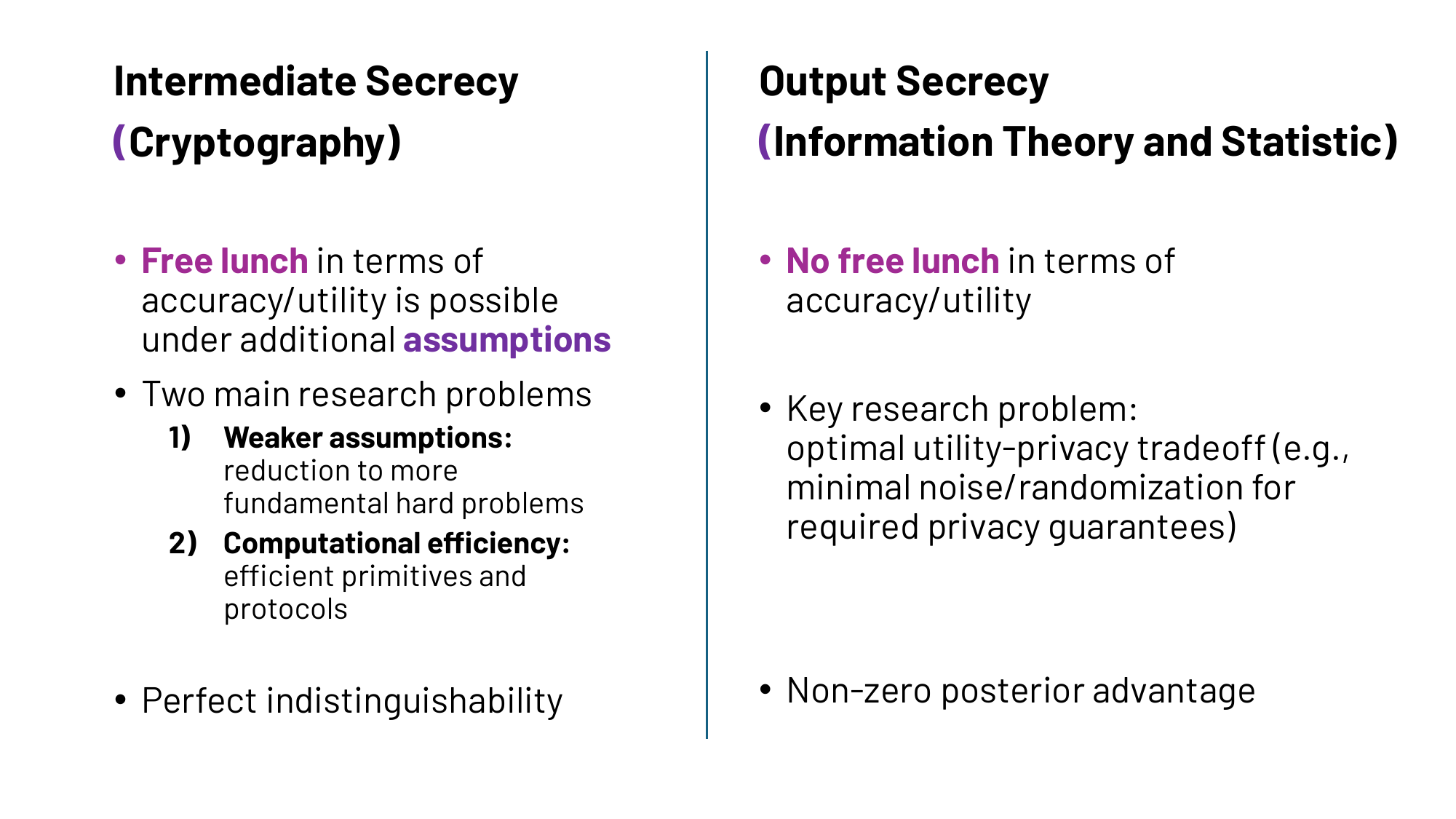

Output Secrecy
(Information Theory and Statistic)

No free lunch in terms of accuracy/utility

Key research problem:                      optimal utility-privacy tradeoff (e.g., minimal noise/randomization for required privacy guarantees)

Non-zero posterior advantage
Intermediate Secrecy
(Cryptography)

Free lunch in terms of accuracy/utility is possible under additional assumptions
Two main research problems
Weaker assumptions: reduction to more fundamental hard problems
Computational efficiency: efficient primitives and protocols

Perfect indistinguishability